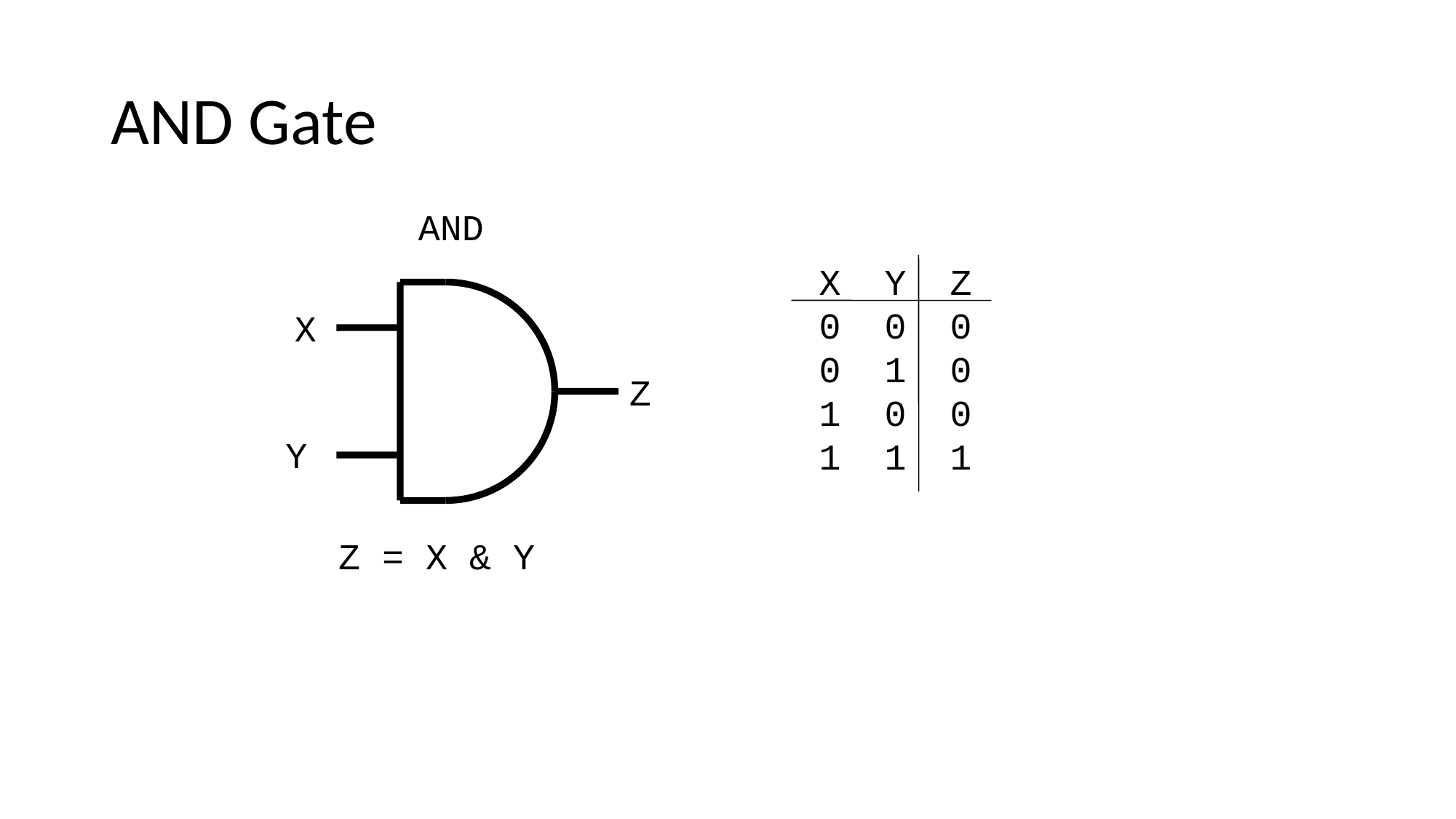

# AND Gate

AND
X  Y  Z
0  0  0
0  1  0
1  0  0
1  1  1

X

Z
Y
Z = X & Y